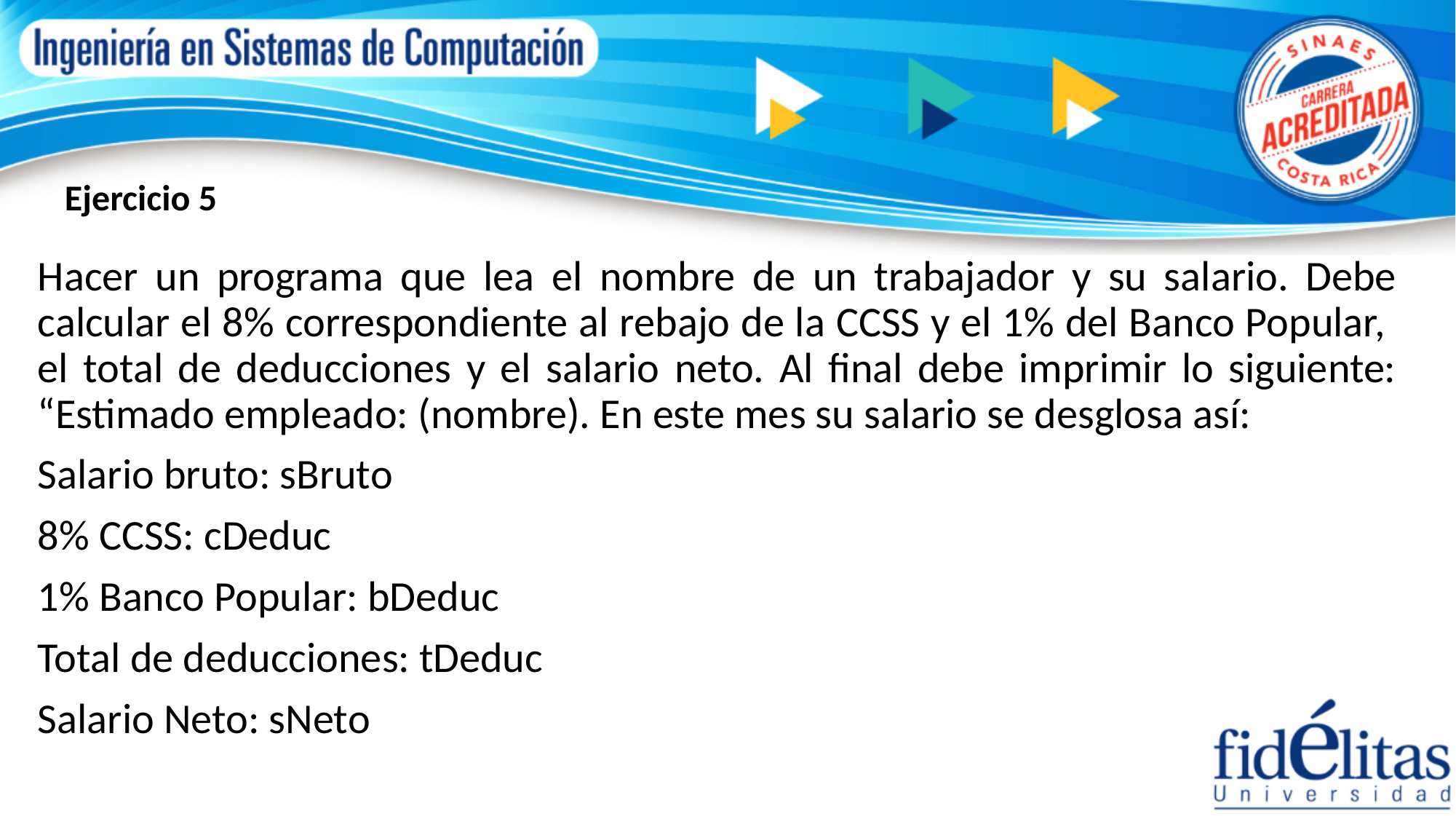

Ejercicio 5
Hacer un programa que lea el nombre de un trabajador y su salario. Debe calcular el 8% correspondiente al rebajo de la CCSS y el 1% del Banco Popular,  el total de deducciones y el salario neto. Al final debe imprimir lo siguiente: “Estimado empleado: (nombre). En este mes su salario se desglosa así:
Salario bruto: sBruto
8% CCSS: cDeduc
1% Banco Popular: bDeduc
Total de deducciones: tDeduc
Salario Neto: sNeto